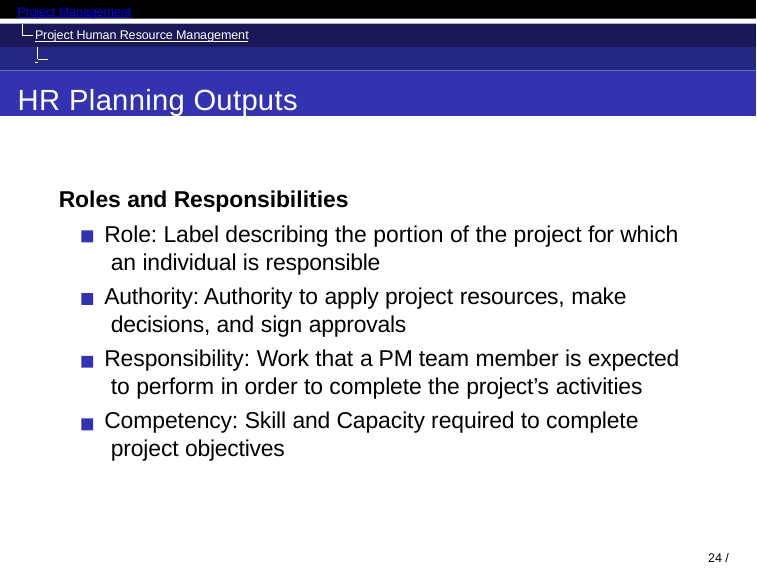

Project Management
Project Human Resource Management  HR Planning

HR Planning Outputs
Roles and Responsibilities
Role: Label describing the portion of the project for which  an individual is responsible
Authority: Authority to apply project resources, make  decisions, and sign approvals
Responsibility: Work that a PM team member is expected  to perform in order to complete the project’s activities
Competency: Skill and Capacity required to complete  project objectives

24 / 71